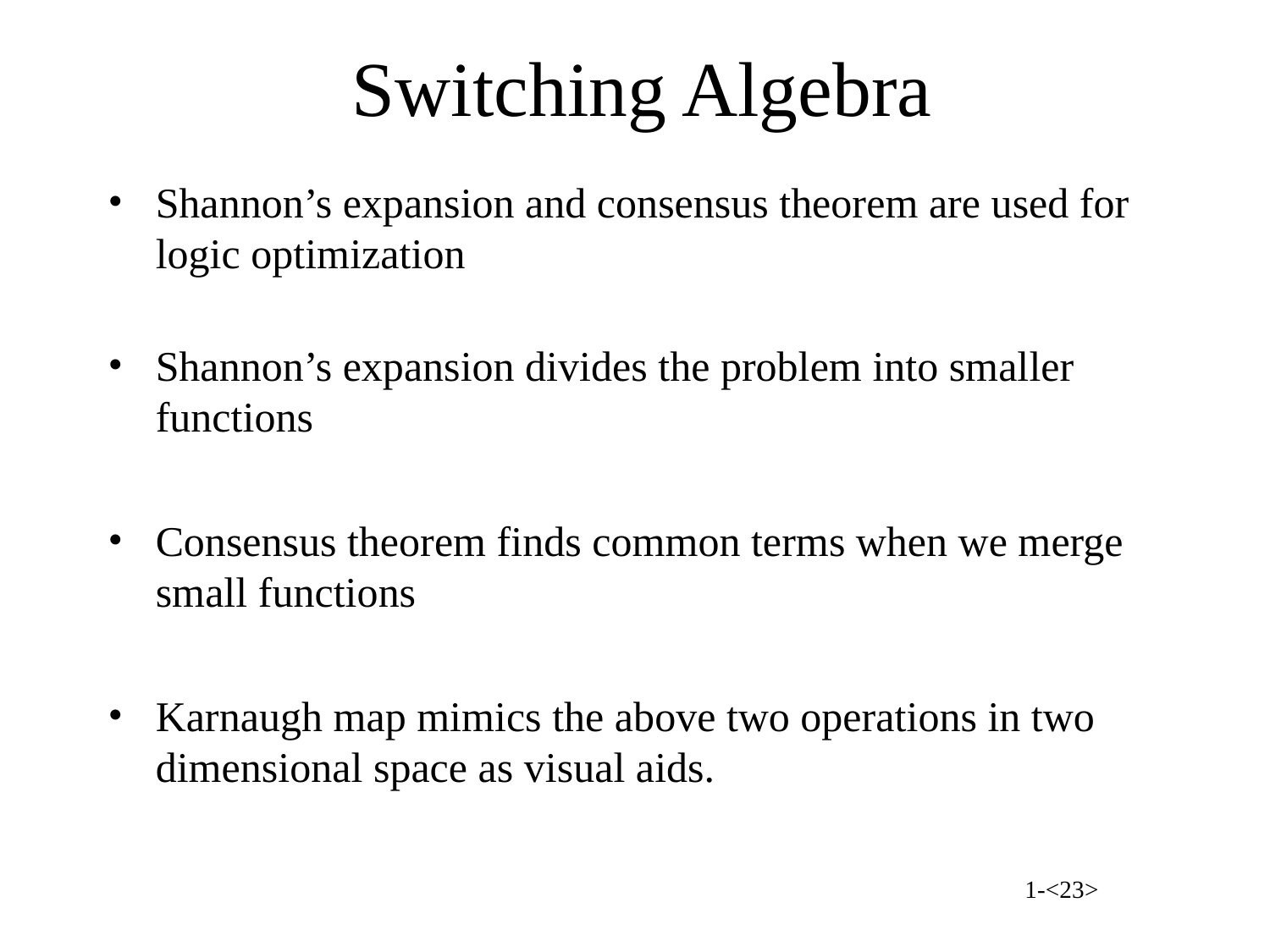

# Switching Algebra
Shannon’s expansion and consensus theorem are used for logic optimization

Shannon’s expansion divides the problem into smaller functions

Consensus theorem finds common terms when we merge small functions

Karnaugh map mimics the above two operations in two dimensional space as visual aids.
1-<23>